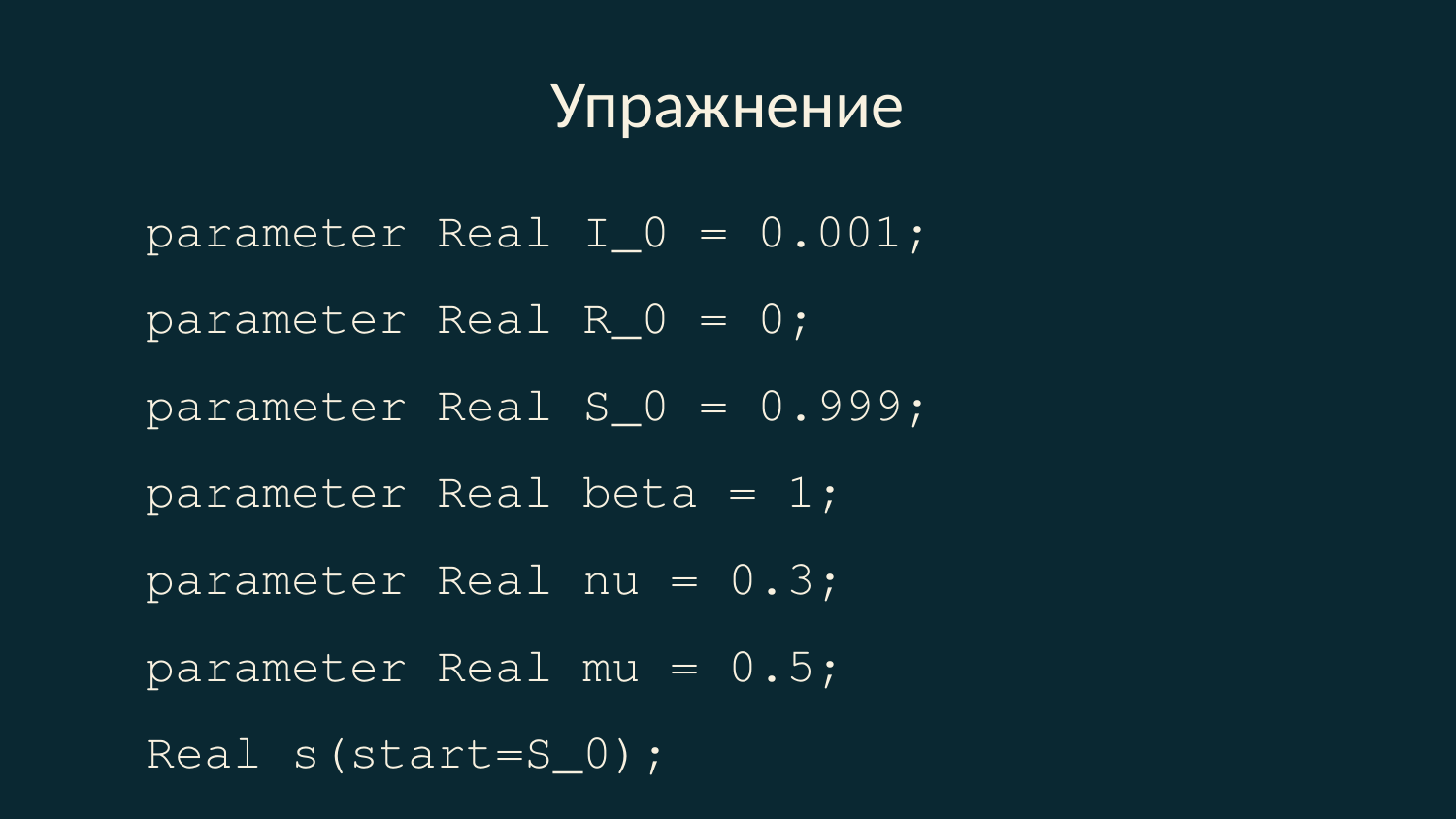

# Упражнение
  parameter Real I_0 = 0.001;
  parameter Real R_0 = 0;
  parameter Real S_0 = 0.999;
  parameter Real beta = 1;
  parameter Real nu = 0.3;
  parameter Real mu = 0.5;
  Real s(start=S_0);
  Real i(start=I_0);
  Real r(start=R_0);

equation
  der(s)=-beta*s*i;
  der(i)=beta*s*i-nu*i;
  der(r)=nu*i;